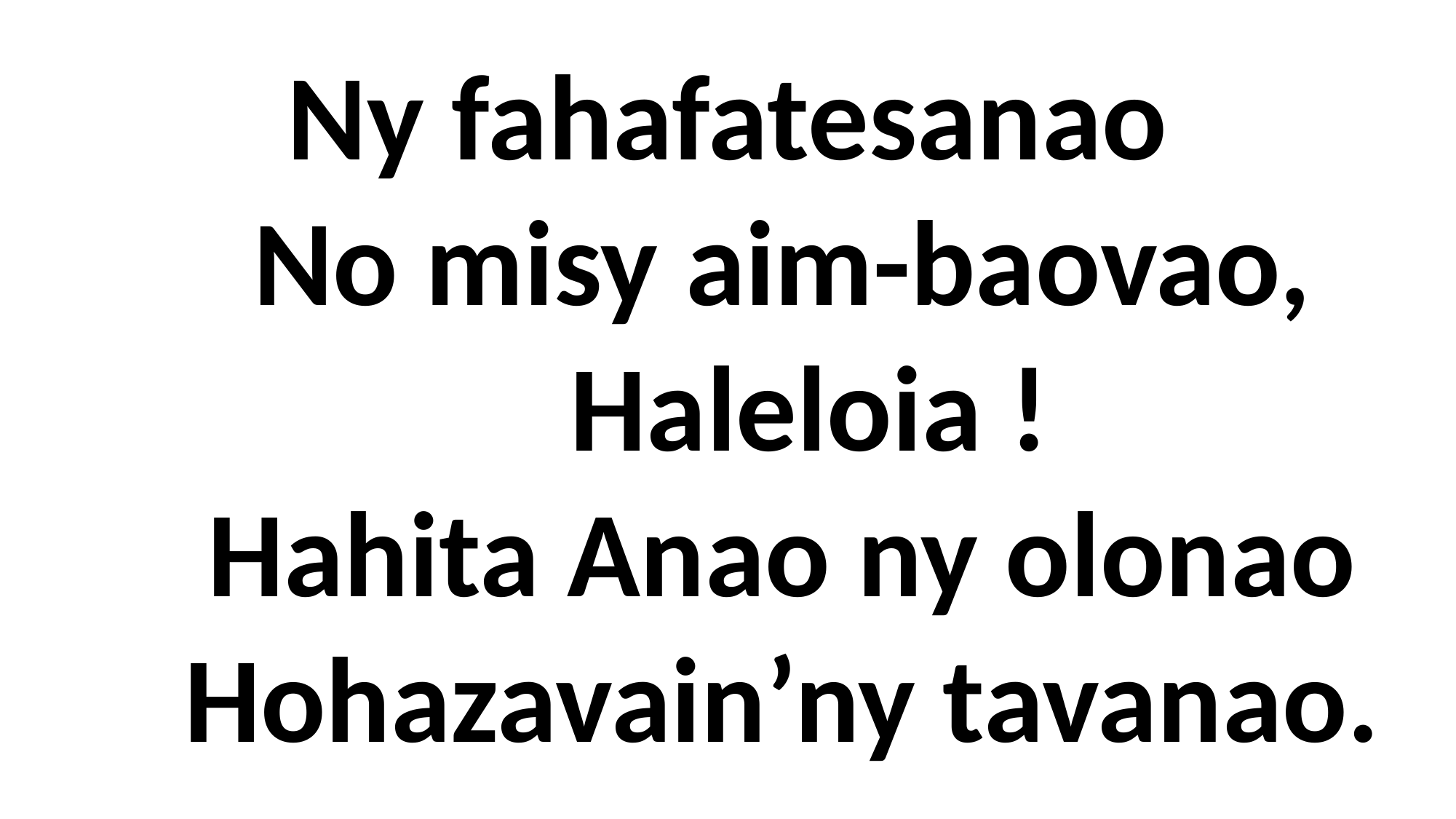

Ny fahafatesanao
    No misy aim-baovao,
      Haleloia !
    Hahita Anao ny olonao
    Hohazavain’ny tavanao.